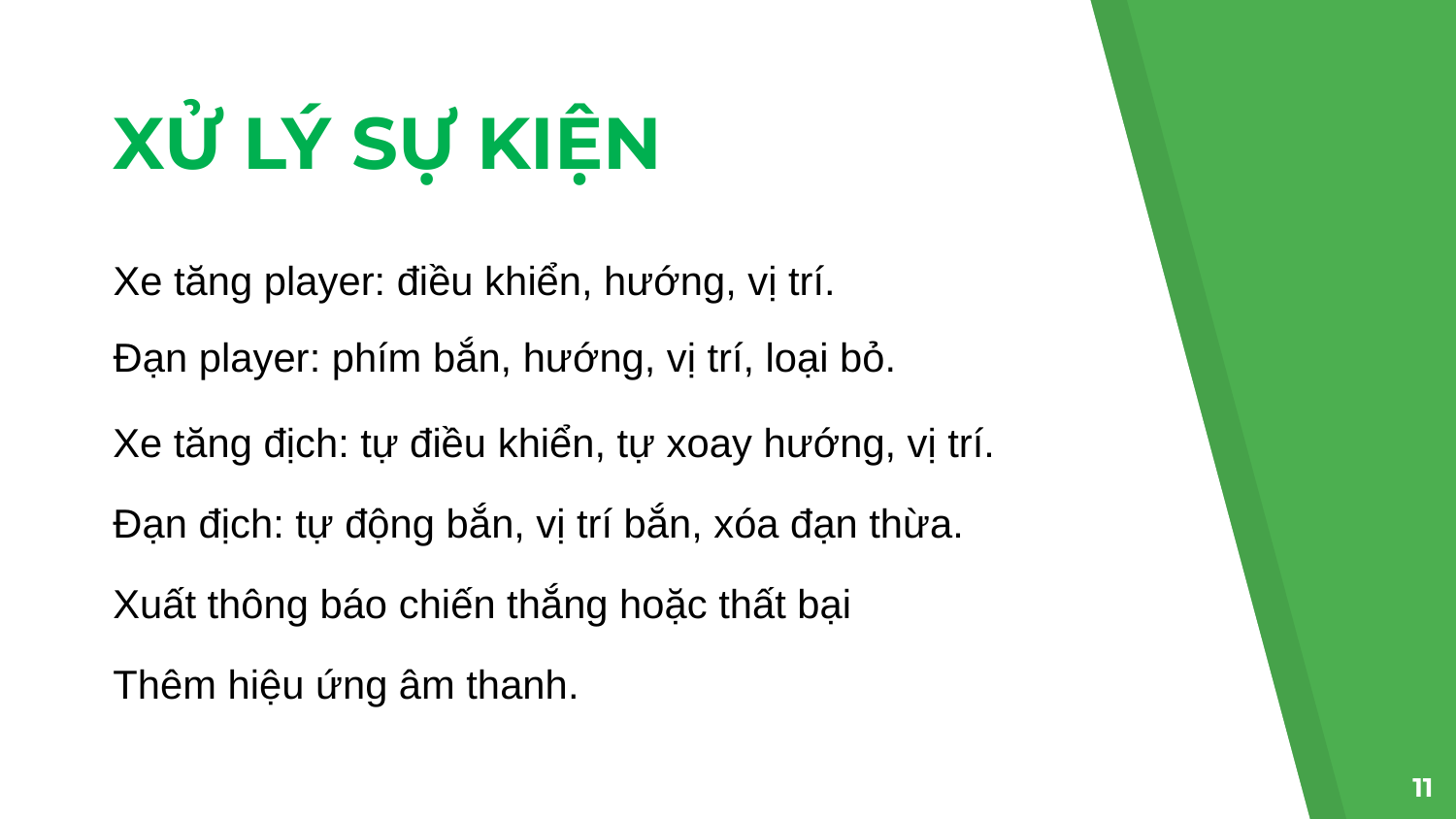

XỬ LÝ SỰ KIỆN
Xe tăng player: điều khiển, hướng, vị trí.
Đạn player: phím bắn, hướng, vị trí, loại bỏ.
Xe tăng địch: tự điều khiển, tự xoay hướng, vị trí.
Đạn địch: tự động bắn, vị trí bắn, xóa đạn thừa.
Xuất thông báo chiến thắng hoặc thất bại
Thêm hiệu ứng âm thanh.
11